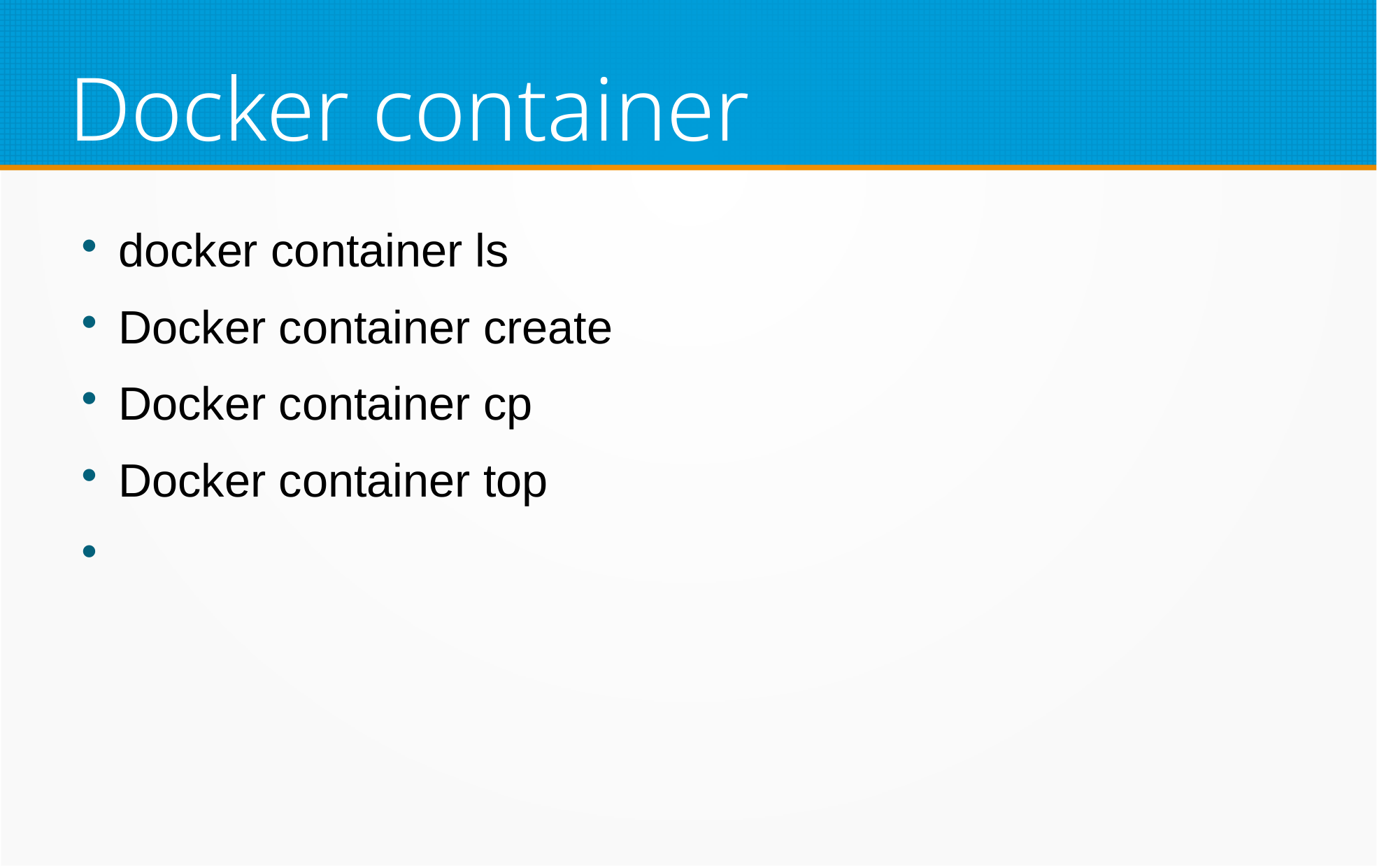

Docker container

docker container ls
Docker container create
Docker container cp
Docker container top